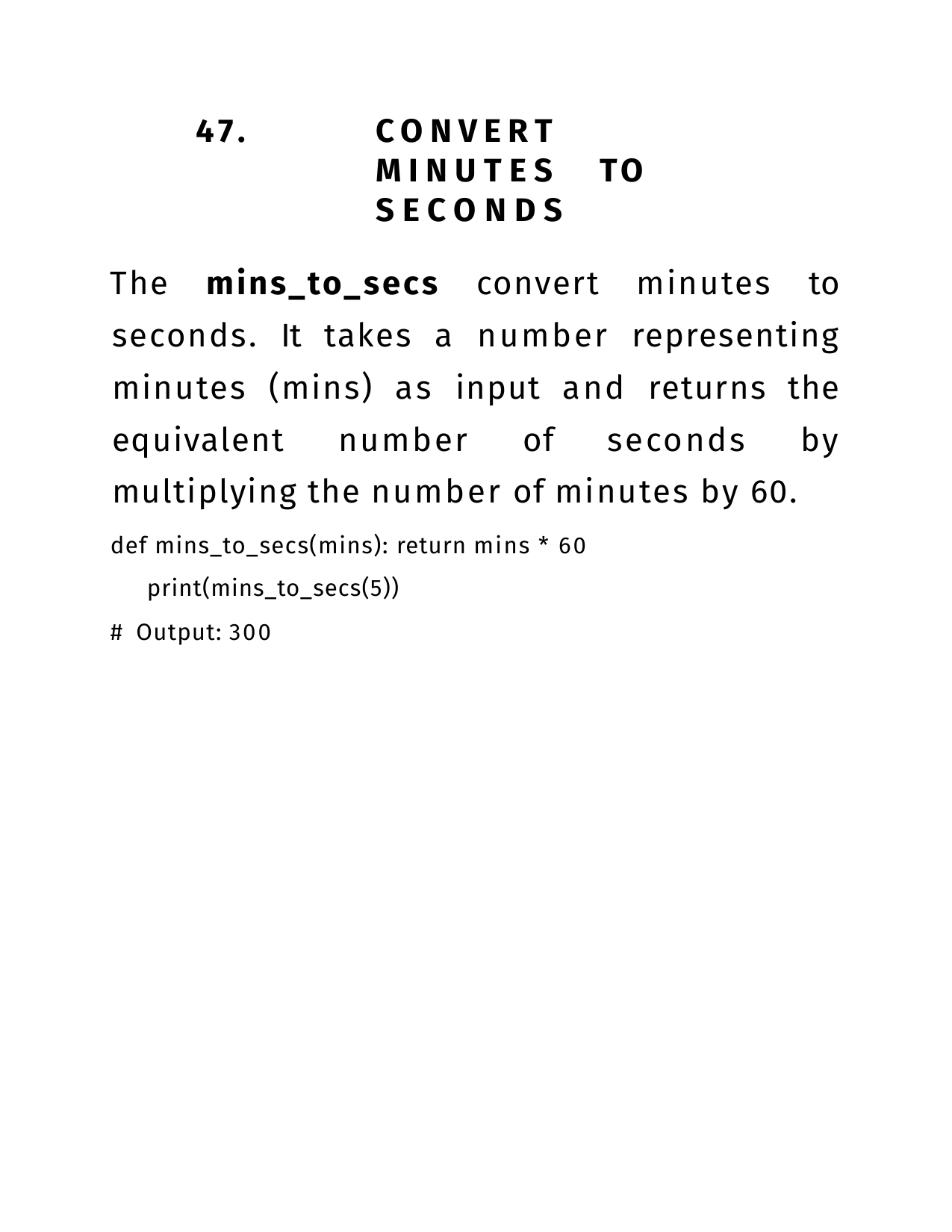

47.	CONVERT	MINUTES	TO SECONDS
The  mins_to_secs  convert  minutes  to seconds.  It  takes  a  number  representing minutes  (mins)  as  input  and  returns  the equivalent    number    of    seconds    by multiplying the number of minutes by 60.
def mins_to_secs(mins): return mins * 60 print(mins_to_secs(5))
# Output: 300